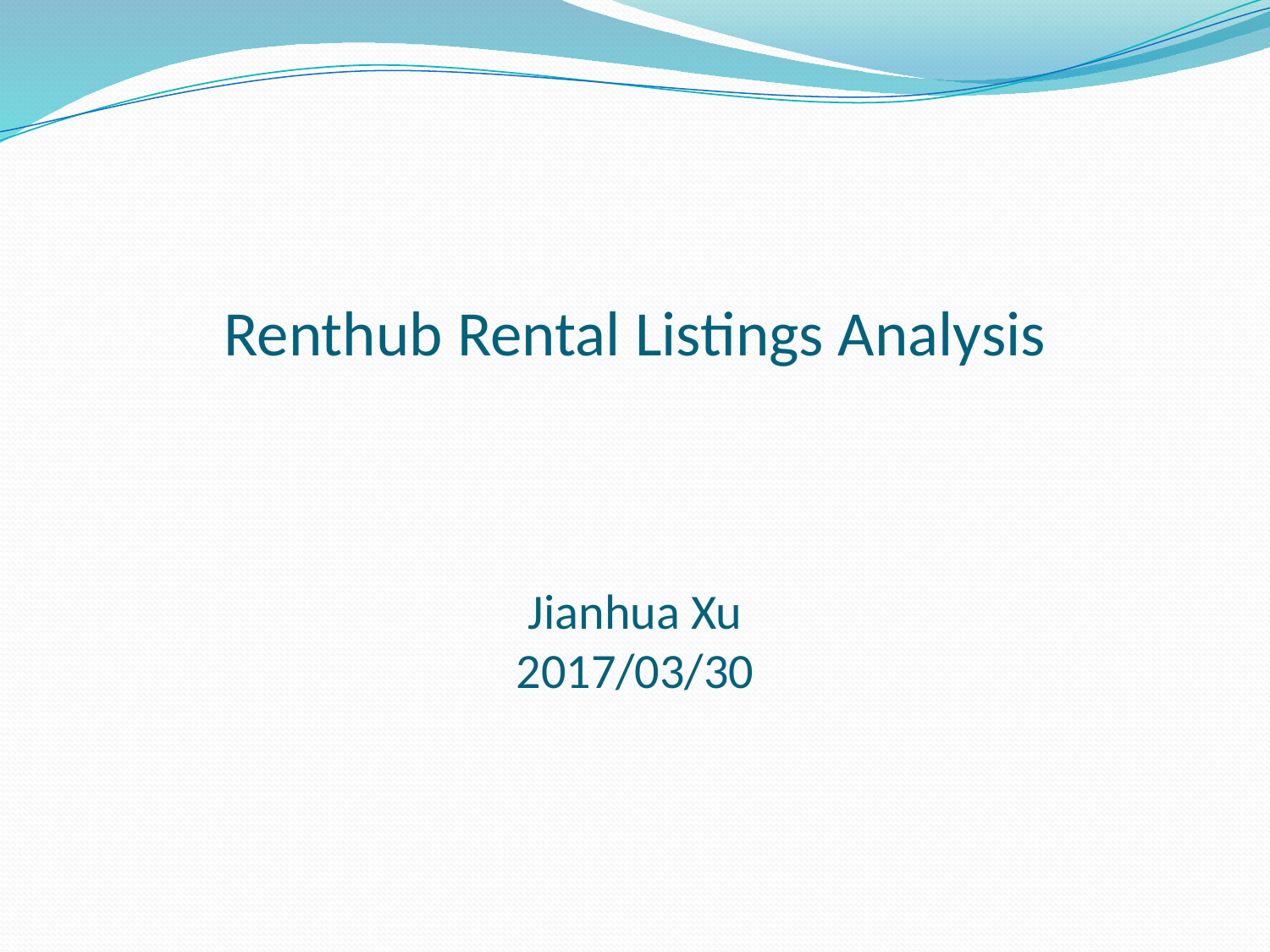

# Renthub Rental Listings Analysis Jianhua Xu 2017/03/30